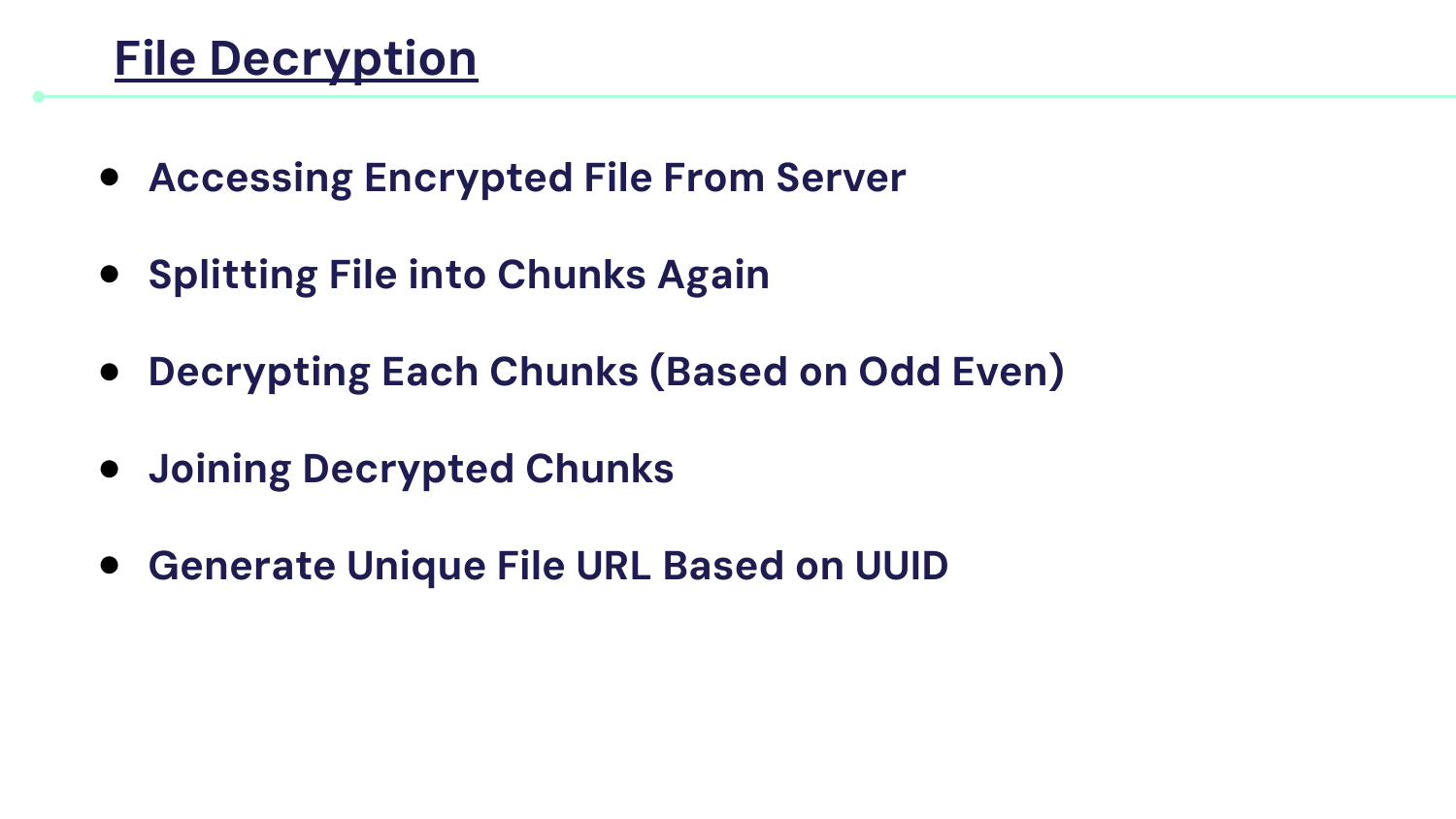

# File Decryption
Accessing Encrypted File From Server

Splitting File into Chunks Again

Decrypting Each Chunks (Based on Odd Even)

Joining Decrypted Chunks

Generate Unique File URL Based on UUID